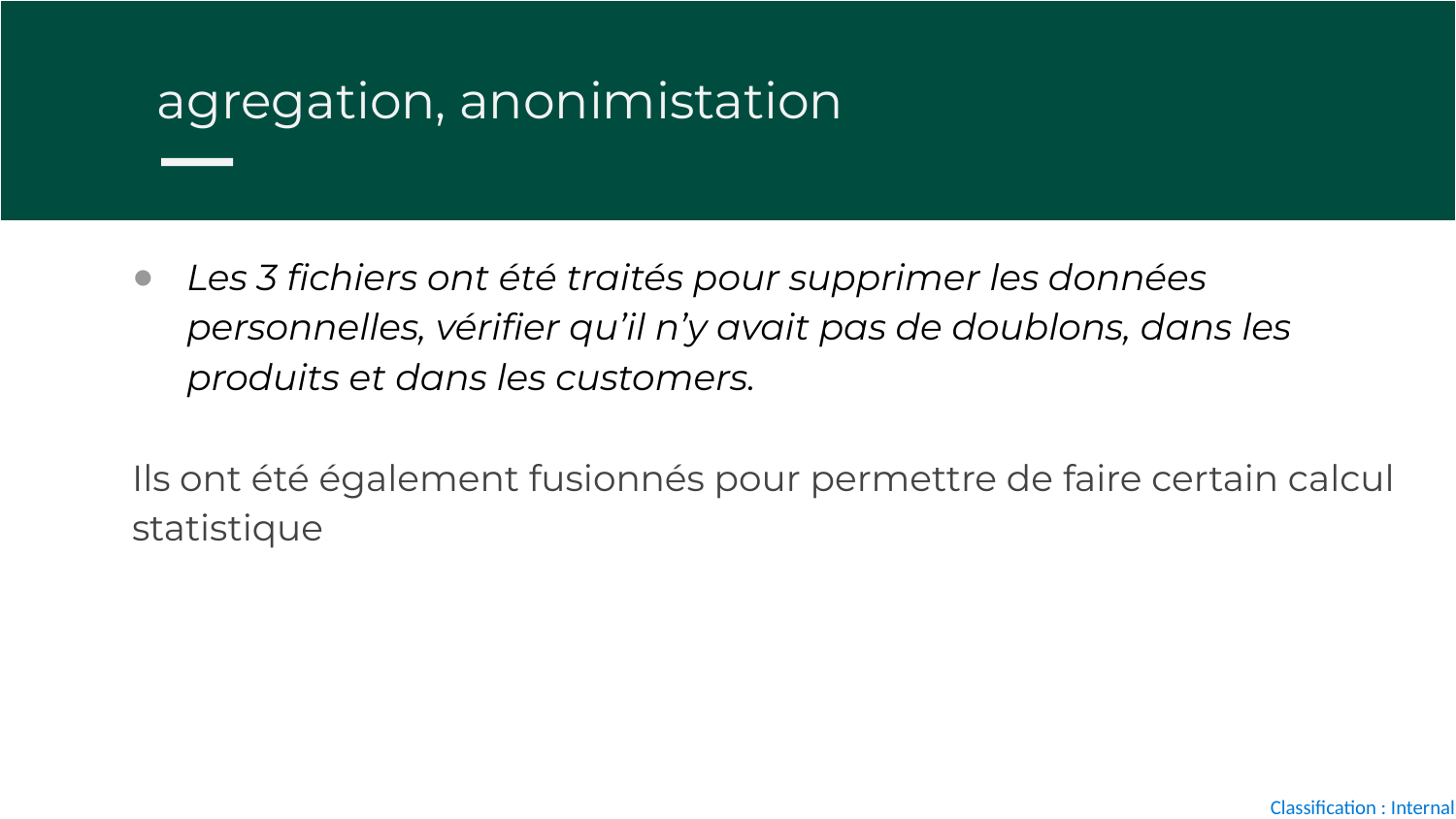

agregation, anonimistation

Les 3 fichiers ont été traités pour supprimer les données personnelles, vérifier qu’il n’y avait pas de doublons, dans les produits et dans les customers.

Ils ont été également fusionnés pour permettre de faire certain calcul statistique